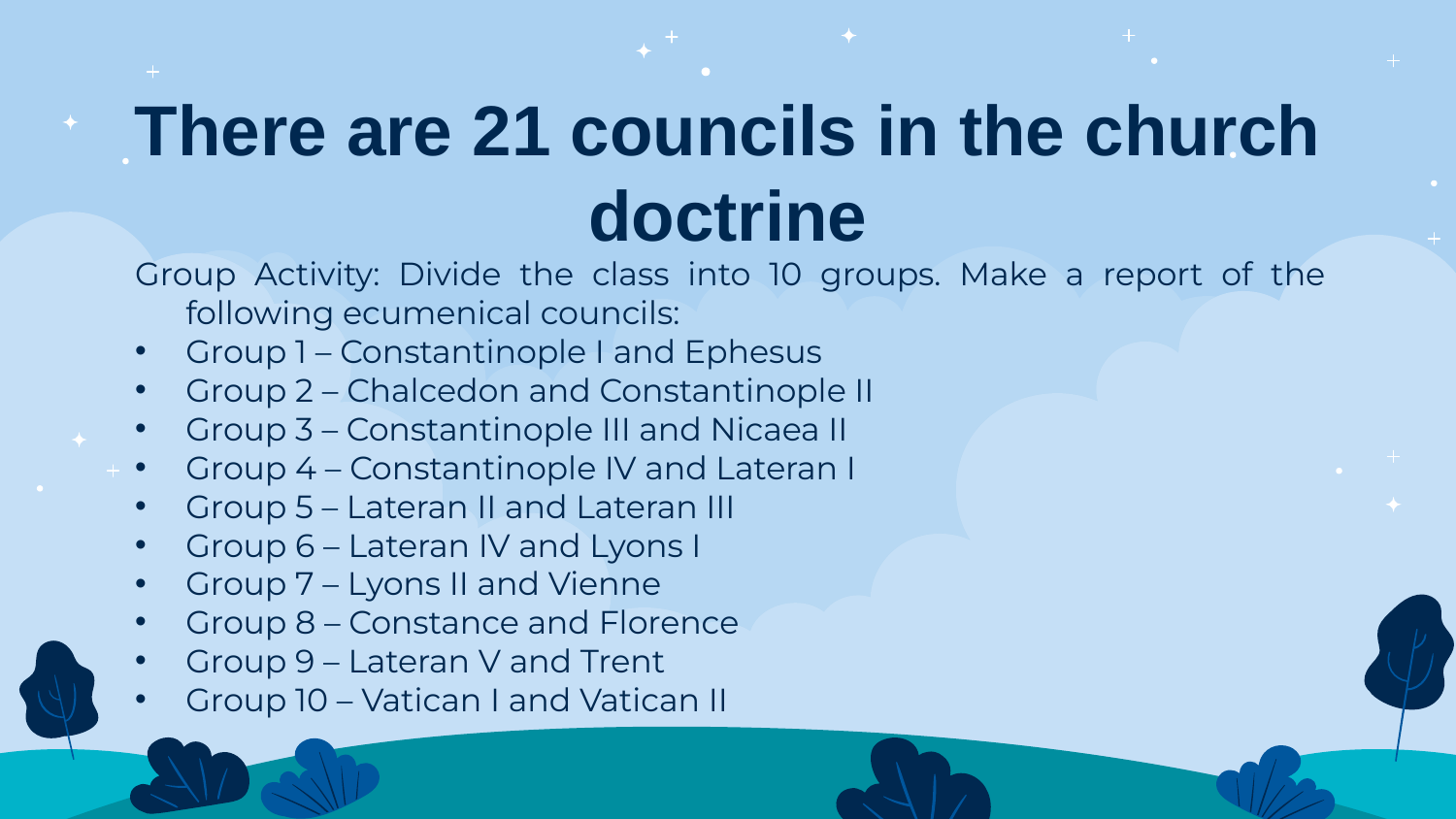

# There are 21 councils in the church doctrine
Group Activity: Divide the class into 10 groups. Make a report of the following ecumenical councils:
Group 1 – Constantinople I and Ephesus
Group 2 – Chalcedon and Constantinople II
Group 3 – Constantinople III and Nicaea II
Group 4 – Constantinople IV and Lateran I
Group 5 – Lateran II and Lateran III
Group 6 – Lateran IV and Lyons I
Group 7 – Lyons II and Vienne
Group 8 – Constance and Florence
Group 9 – Lateran V and Trent
Group 10 – Vatican I and Vatican II